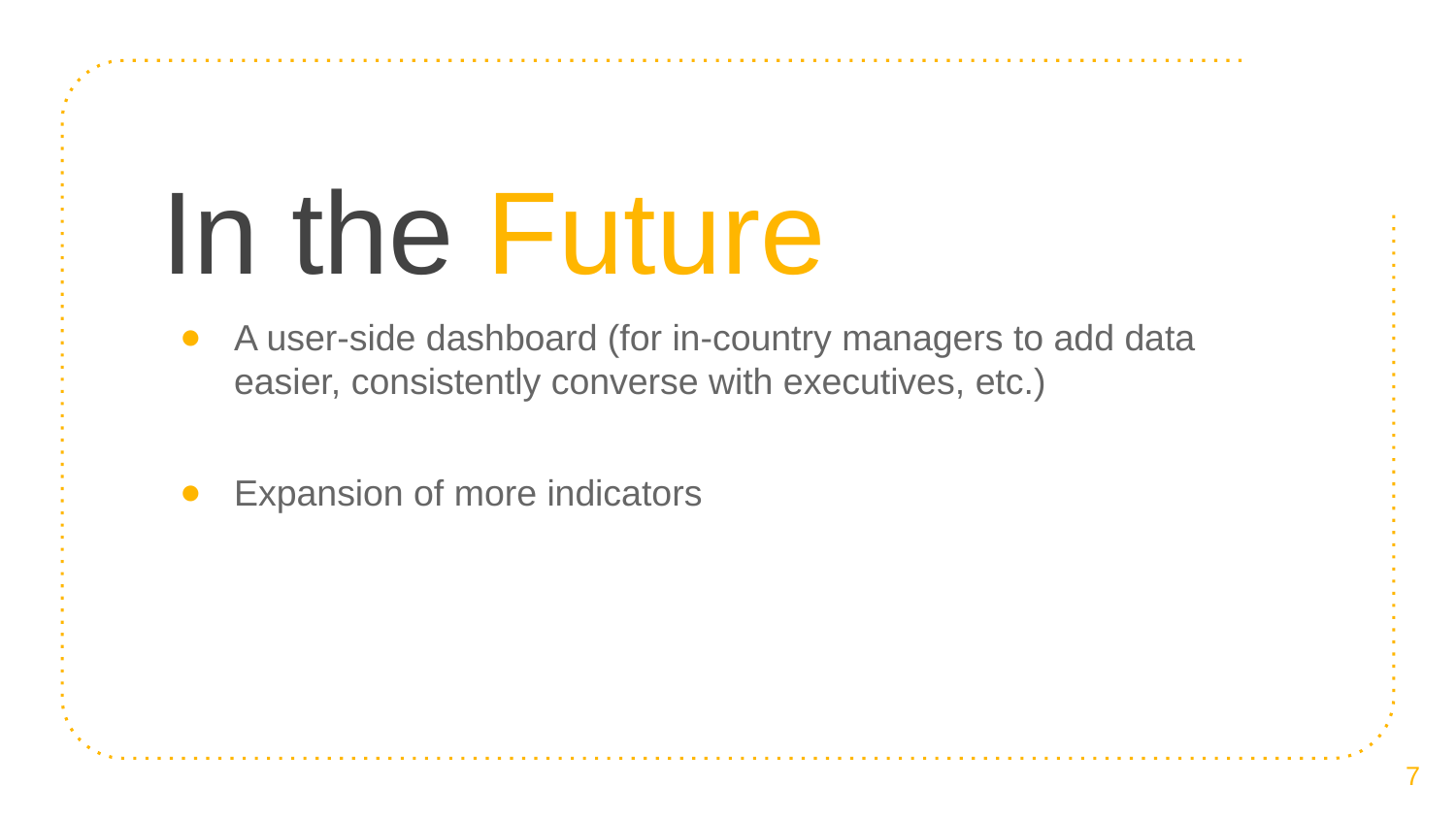

# In the Future
A user-side dashboard (for in-country managers to add data easier, consistently converse with executives, etc.)

Expansion of more indicators

7